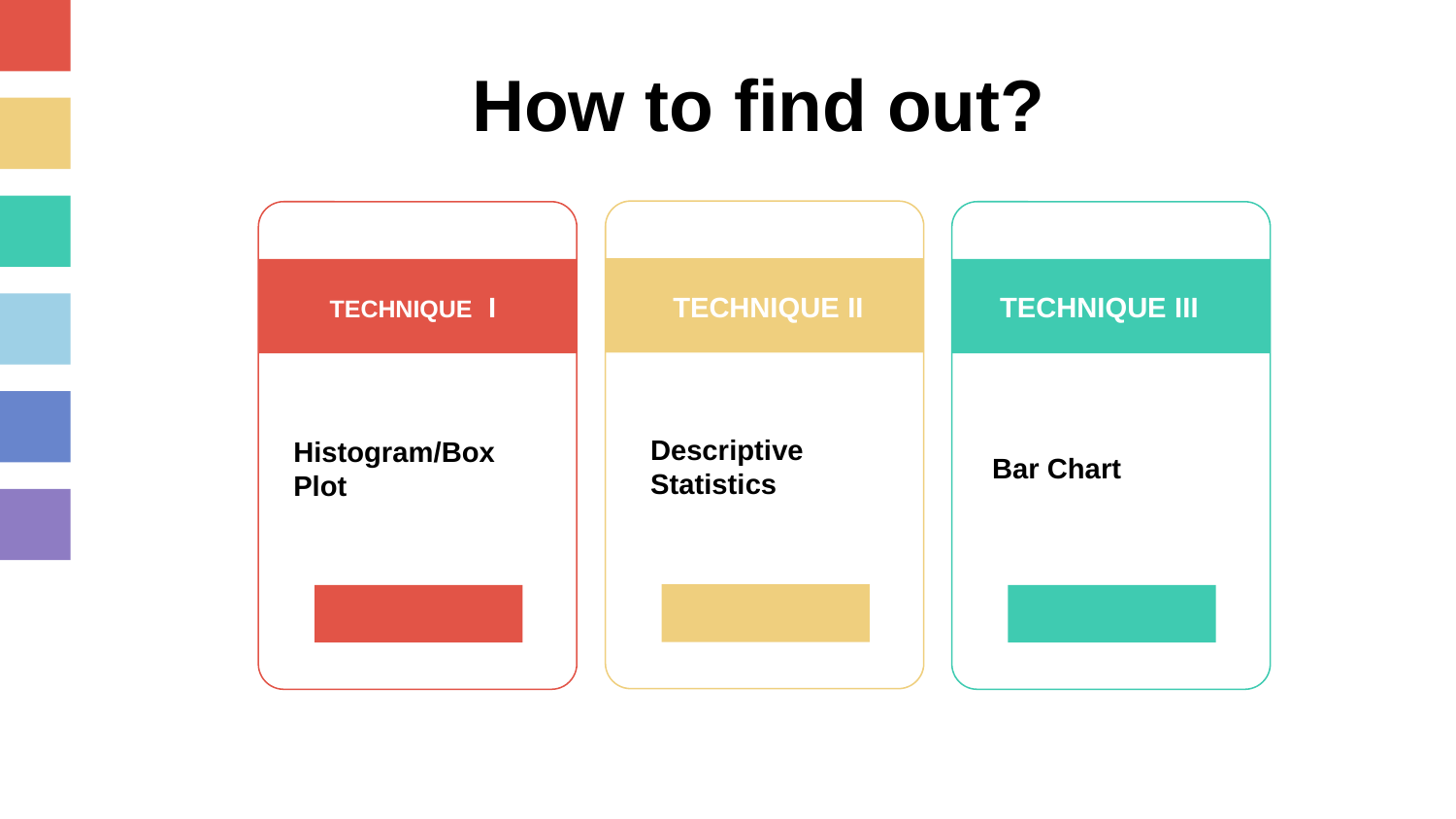

# How to find out?
TECHNIQUE II
TECHNIQUE  I
TECHNIQUE III
Descriptive Statistics
Histogram/Box Plot
Bar Chart